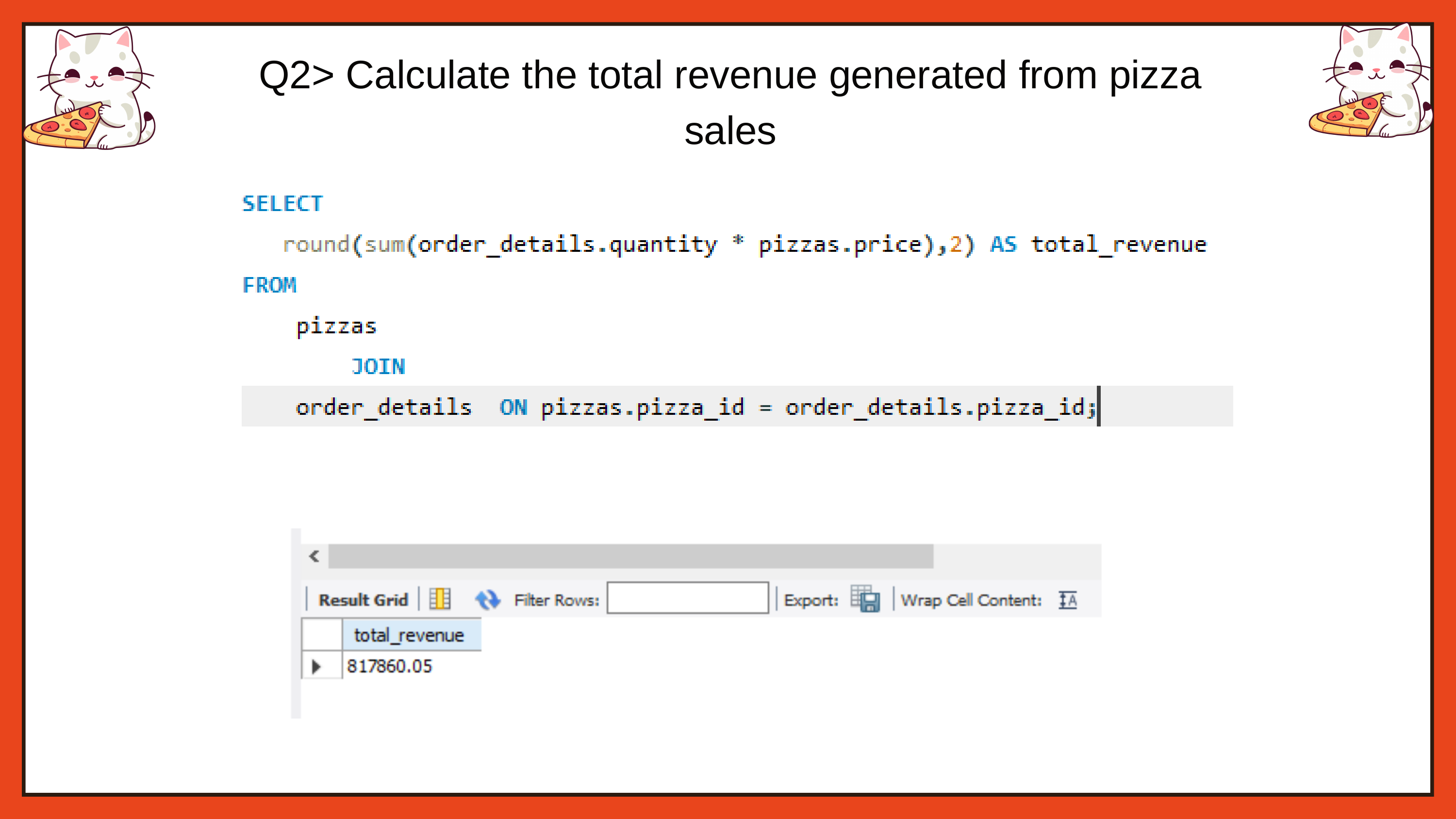

Q2> Calculate the total revenue generated from pizza sales